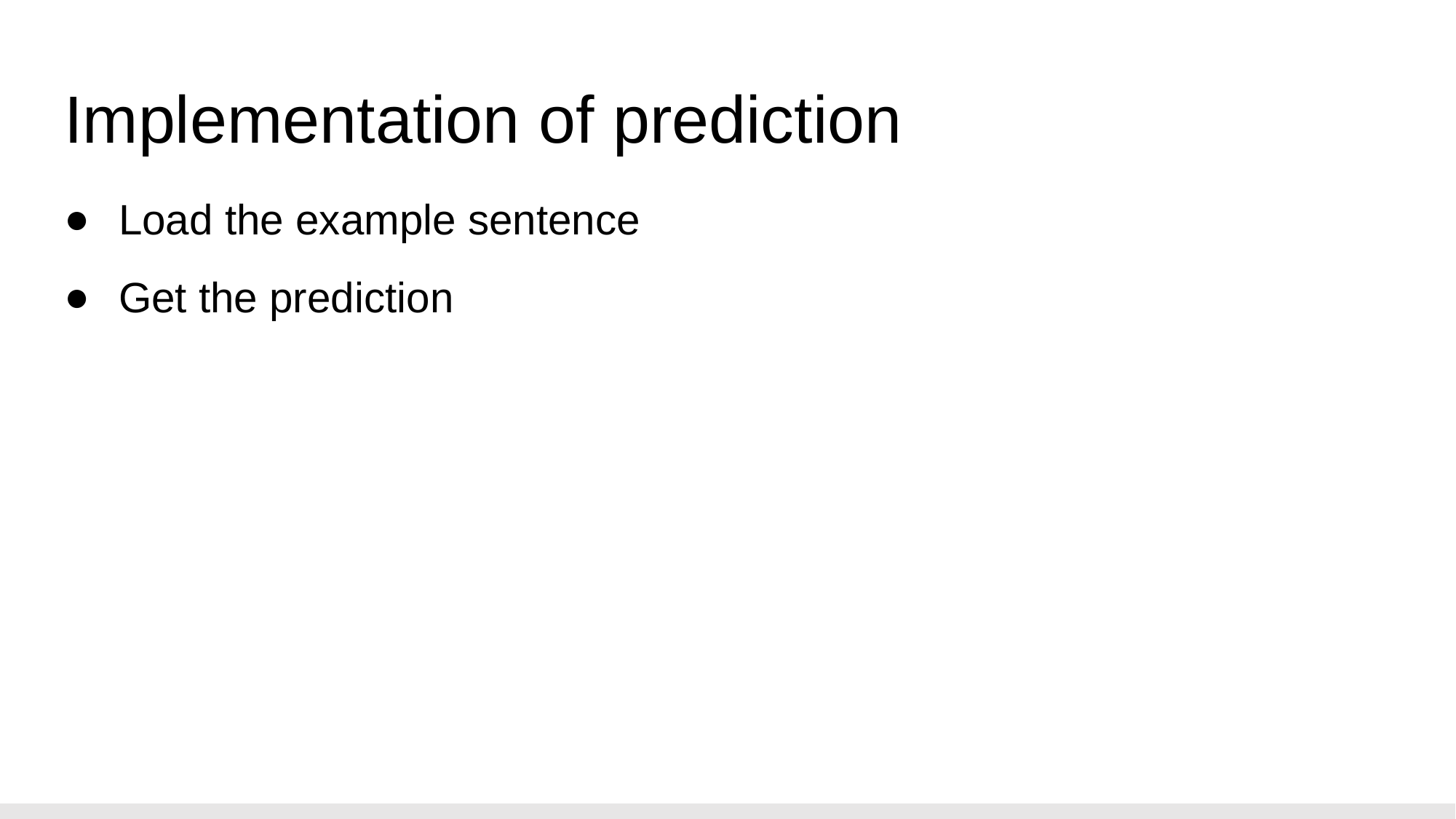

# Implementation of prediction
Load the example sentence
Get the prediction